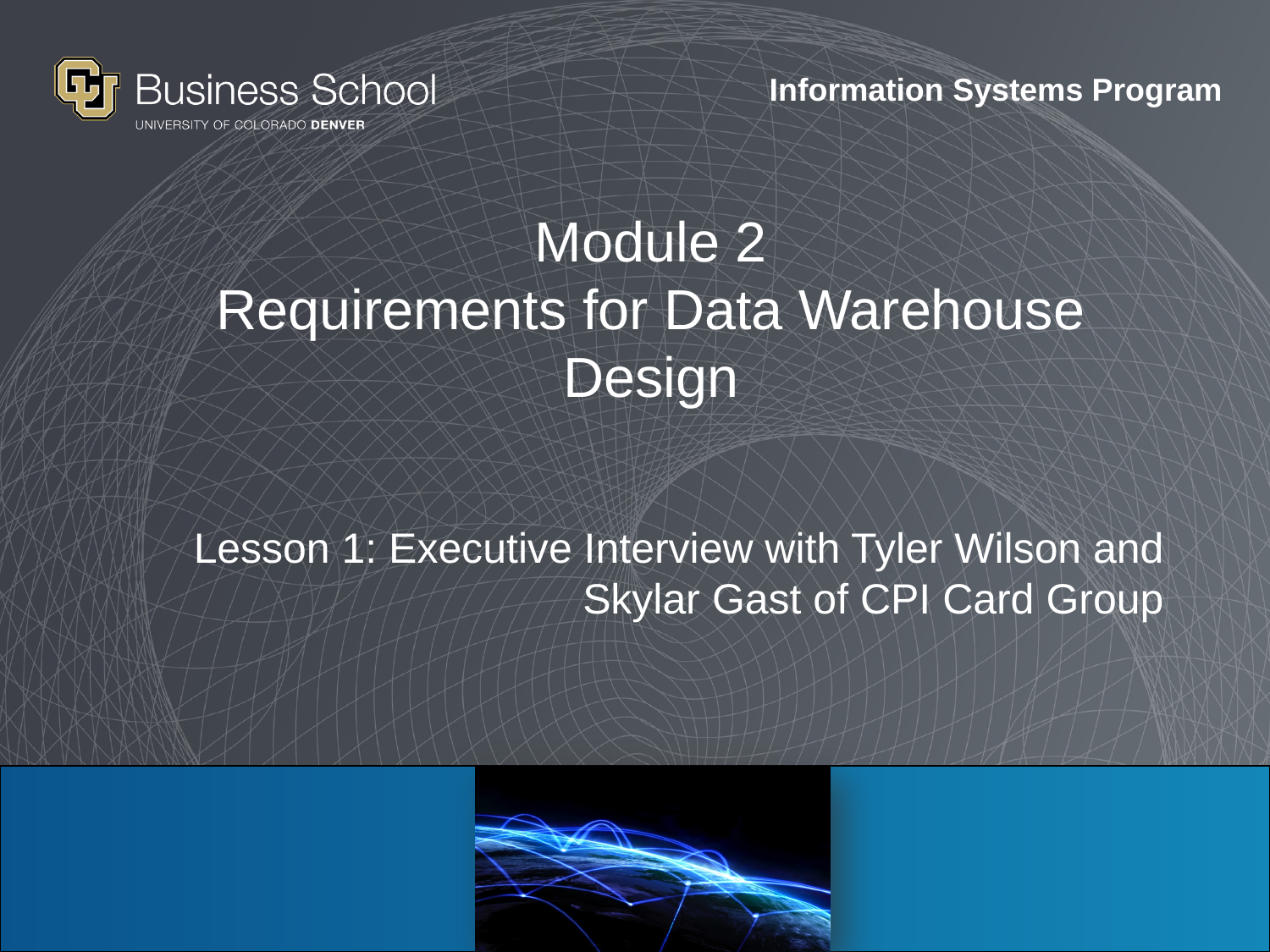

# Module 2 Requirements for Data Warehouse Design
Lesson 1: Executive Interview with Tyler Wilson and Skylar Gast of CPI Card Group